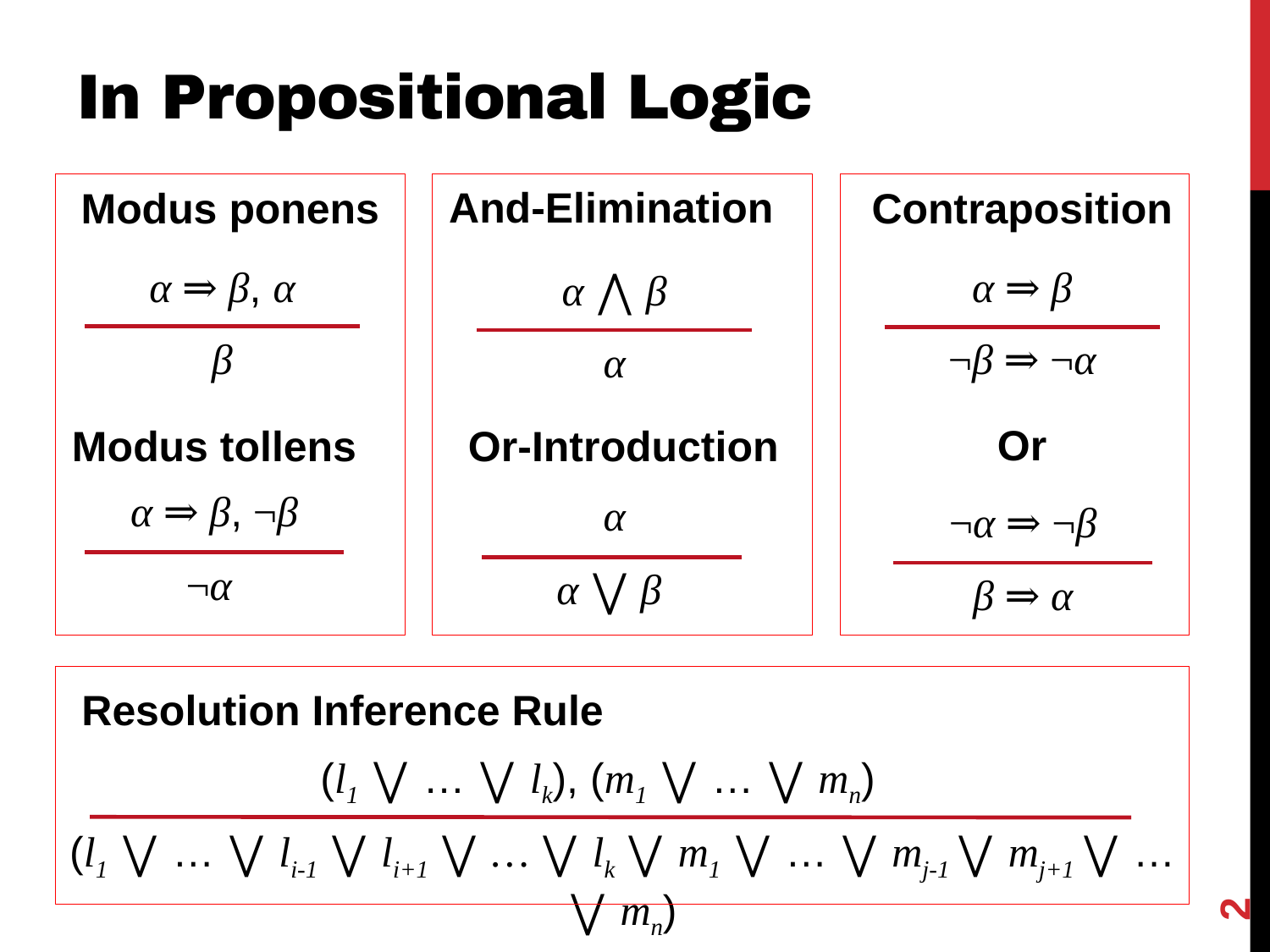

# In Propositional Logic

And-Elimination

Contraposition
Modus ponens
α ⇒ β, α
β
α ⇒ β
¬β ⇒ ¬α
α ⋀ β
α
Modus tollens
Or-Introduction
Or
α ⇒ β, ¬β
¬α
α
α ⋁ β
¬α ⇒ ¬β
β ⇒ α

Resolution Inference Rule
(l1 ⋁ … ⋁ lk), (m1 ⋁ … ⋁ mn)
(l1 ⋁ … ⋁ li-1 ⋁ li+1 ⋁ … ⋁ lk ⋁ m1 ⋁ … ⋁ mj-1 ⋁ mj+1 ⋁ … ⋁ mn)
2